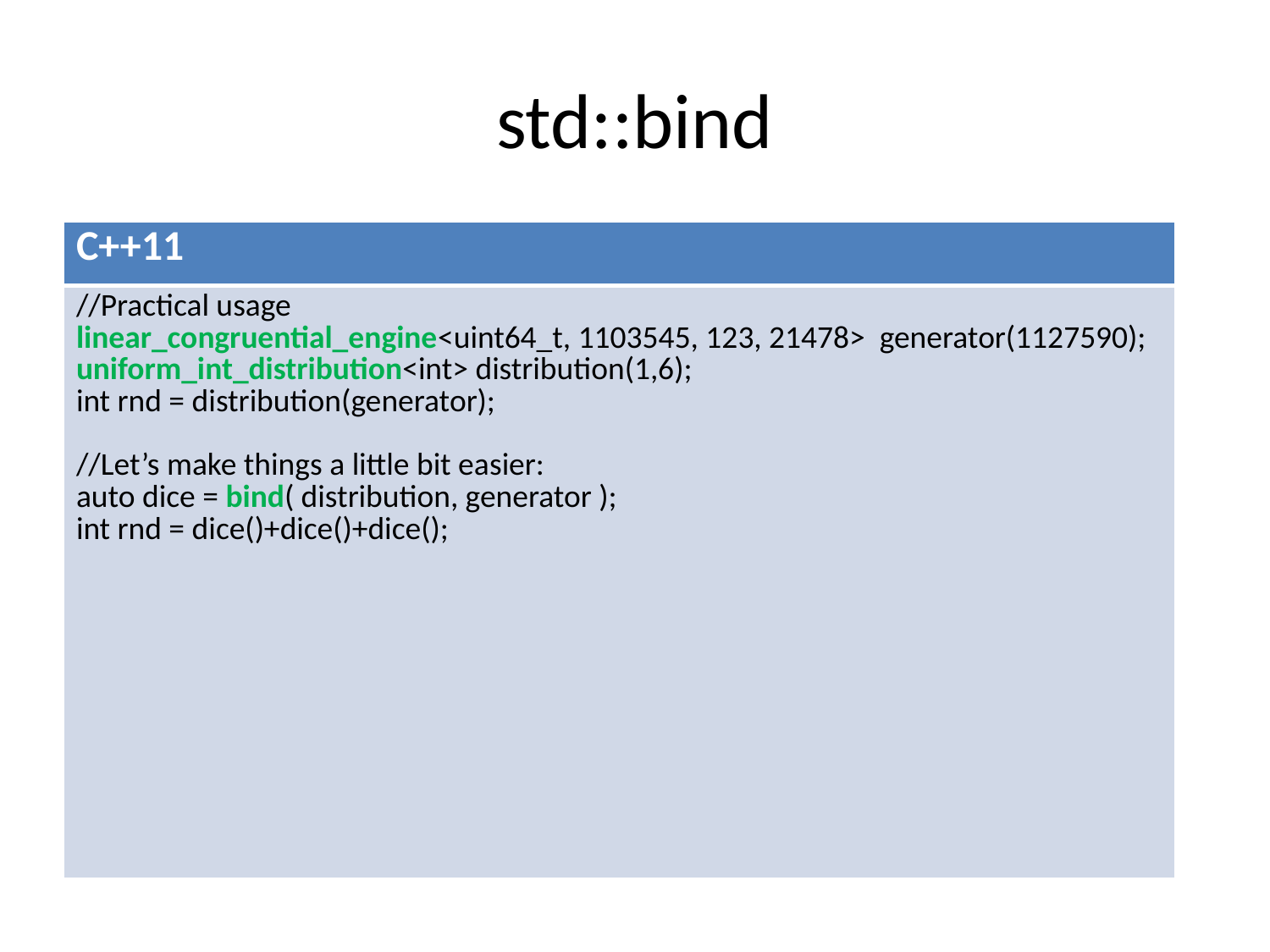

# std::bind
| C++11 |
| --- |
| //Practical usage linear\_congruential\_engine<uint64\_t, 1103545, 123, 21478> generator(1127590); uniform\_int\_distribution<int> distribution(1,6); int rnd = distribution(generator); //Let’s make things a little bit easier: auto dice = bind( distribution, generator ); int rnd = dice()+dice()+dice(); |